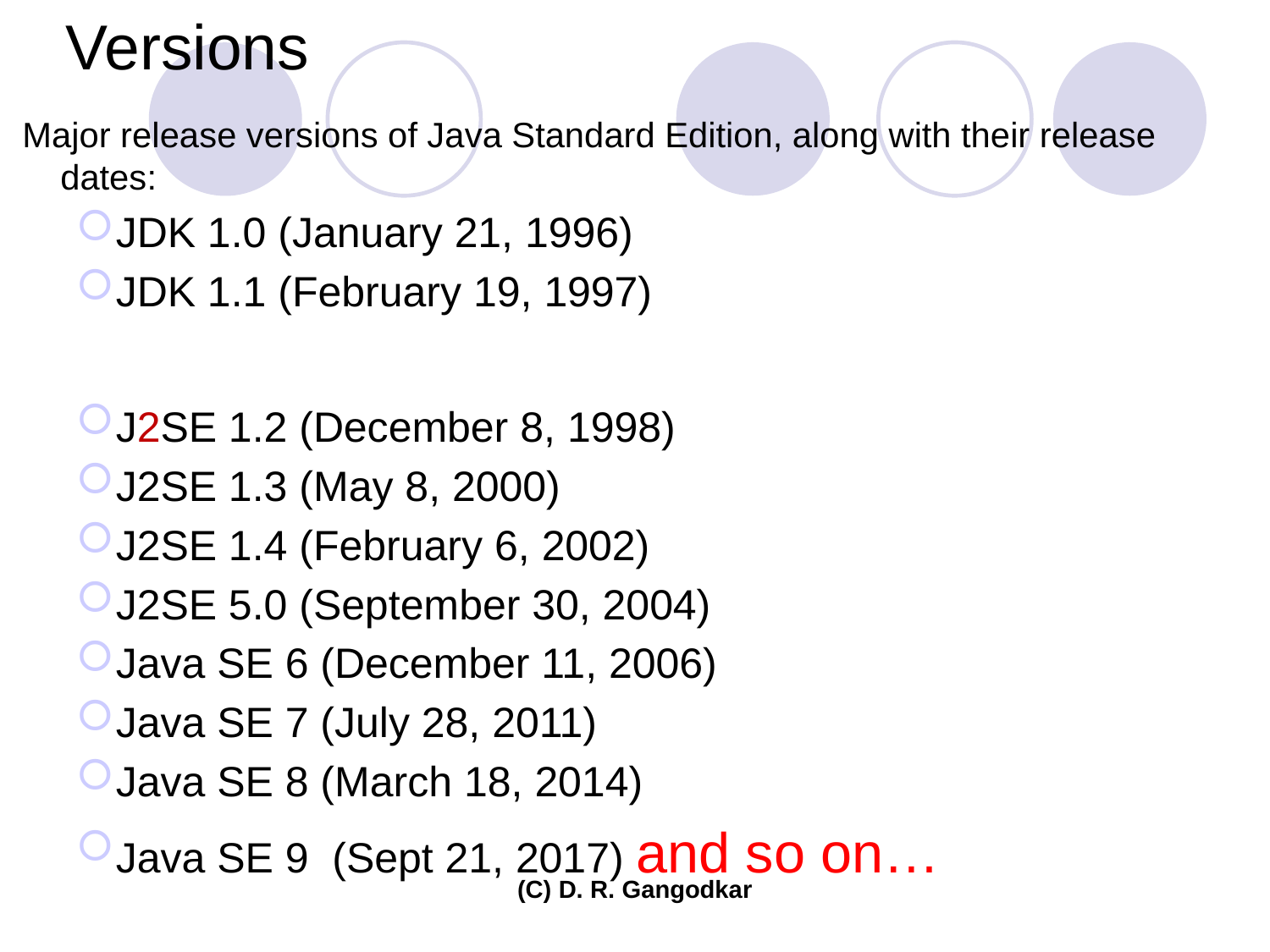

# Versions
 Major release versions of Java Standard Edition, along with their release dates:
JDK 1.0 (January 21, 1996)
JDK 1.1 (February 19, 1997)

J2SE 1.2 (December 8, 1998)
J2SE 1.3 (May 8, 2000)
J2SE 1.4 (February 6, 2002)
J2SE 5.0 (September 30, 2004)
Java SE 6 (December 11, 2006)
Java SE 7 (July 28, 2011)
Java SE 8 (March 18, 2014)
Java SE 9  (Sept 21, 2017) and so on…
(C) D. R. Gangodkar